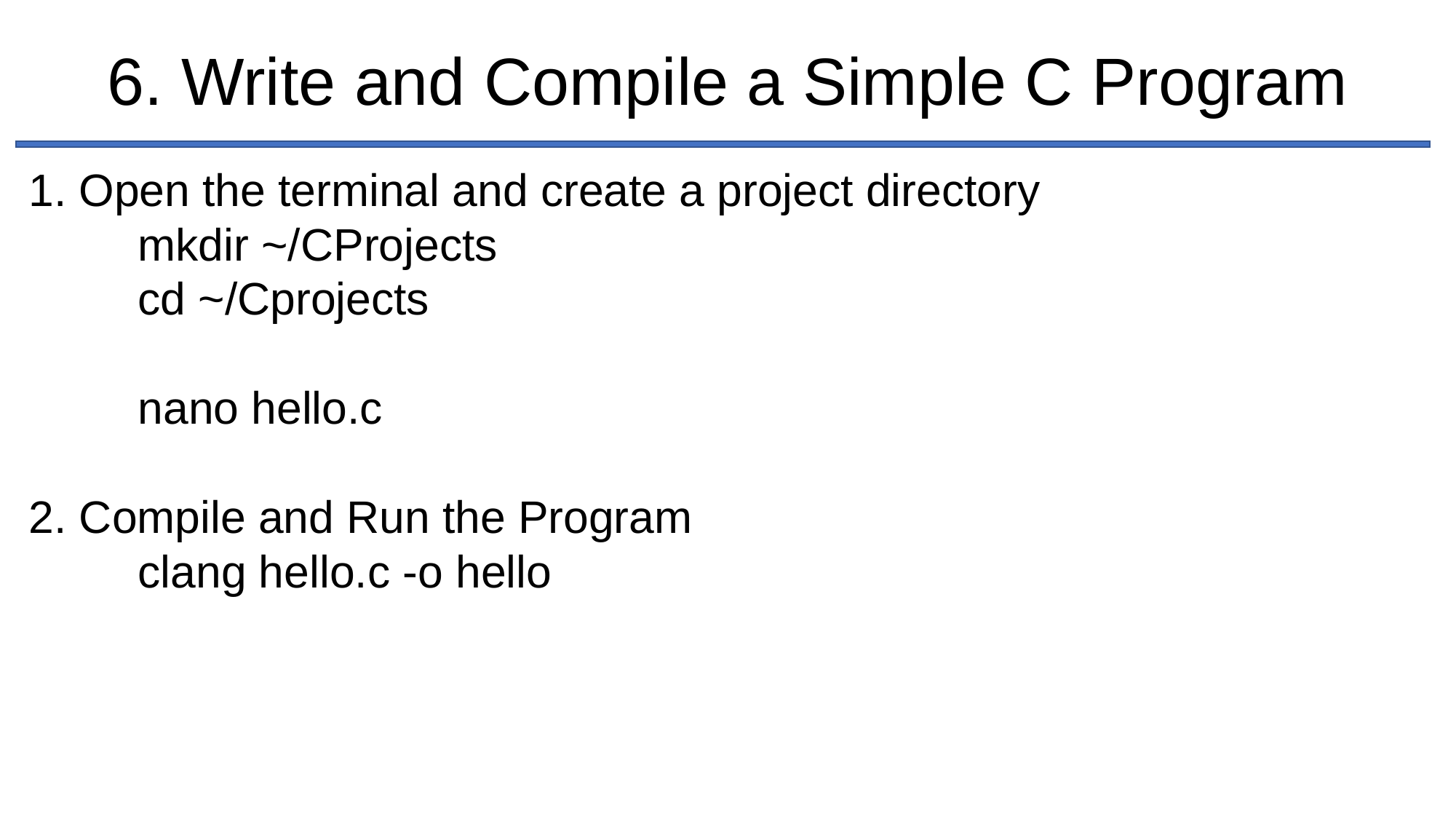

6. Write and Compile a Simple C Program

1. Open the terminal and create a project directory
	mkdir ~/CProjects
	cd ~/Cprojects

	nano hello.c

2. Compile and Run the Program
	clang hello.c -o hello